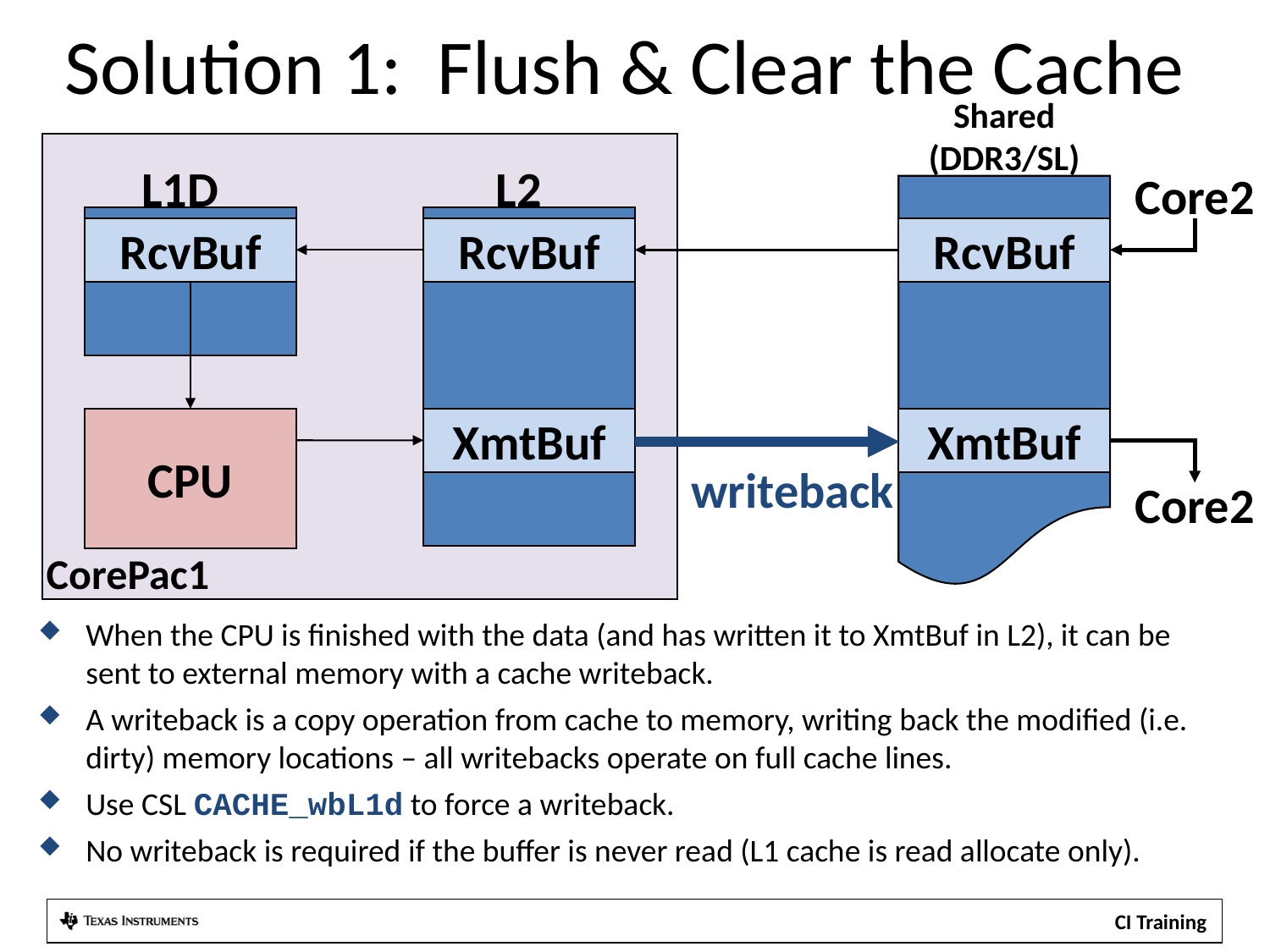

# Solution 1:  Flush & Clear the Cache
Shared
(DDR3/SL)

L1D
L2
Core2

RcvBuf
RcvBuf
RcvBuf
CPU
XmtBuf
XmtBuf

writeback
Core2
CorePac1
When the CPU is finished with the data (and has written it to XmtBuf in L2), it can be sent to external memory with a cache writeback.
A writeback is a copy operation from cache to memory, writing back the modified (i.e. dirty) memory locations – all writebacks operate on full cache lines.
Use CSL CACHE_wbL1d to force a writeback.
No writeback is required if the buffer is never read (L1 cache is read allocate only).